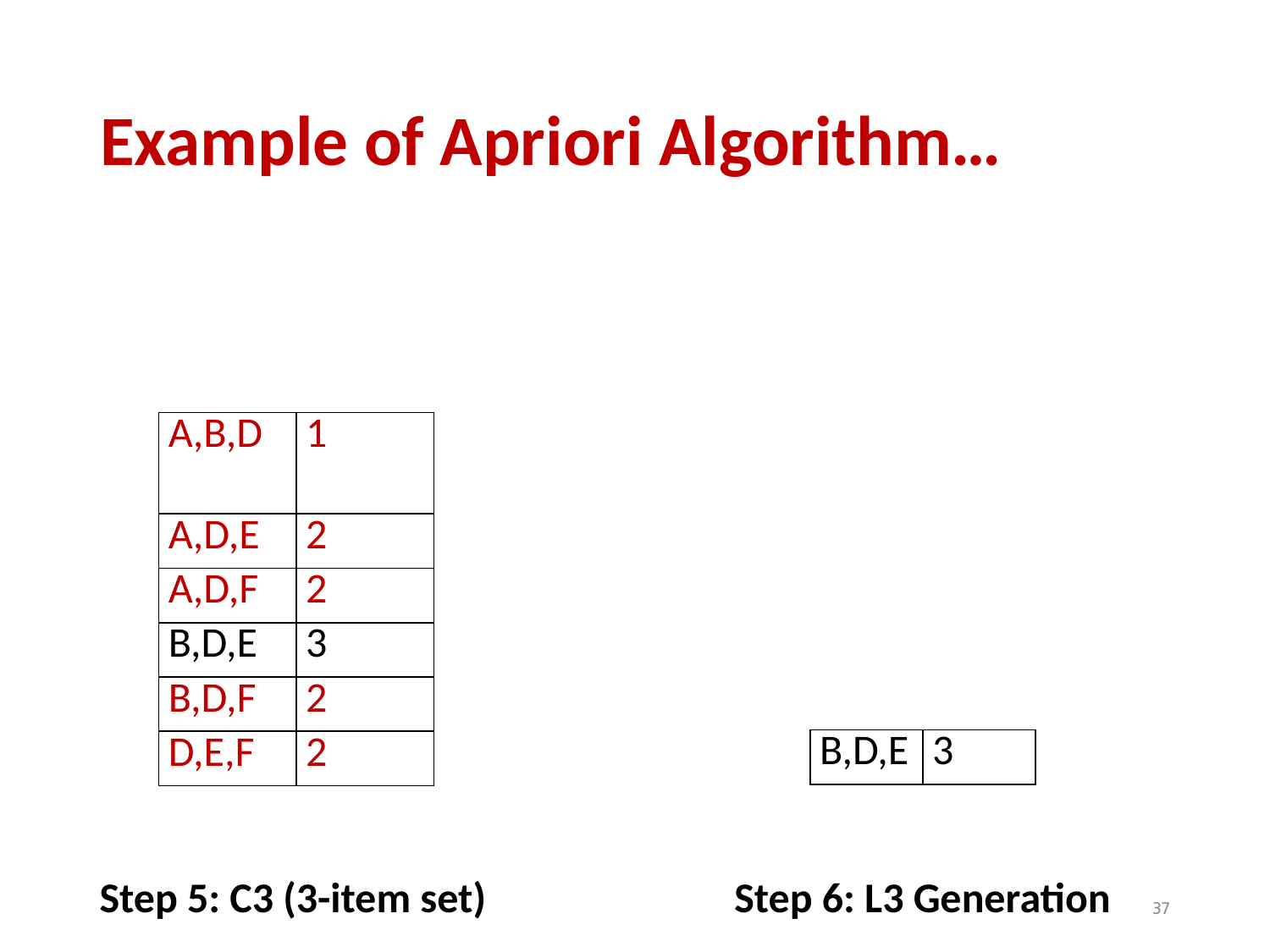

# Example of Apriori Algorithm…
| A,B,D | 1 |
| --- | --- |
| A,D,E | 2 |
| A,D,F | 2 |
| B,D,E | 3 |
| B,D,F | 2 |
| D,E,F | 2 |
| B,D,E | 3 |
| --- | --- |
Step 5: C3 (3-item set)
Step 6: L3 Generation
37